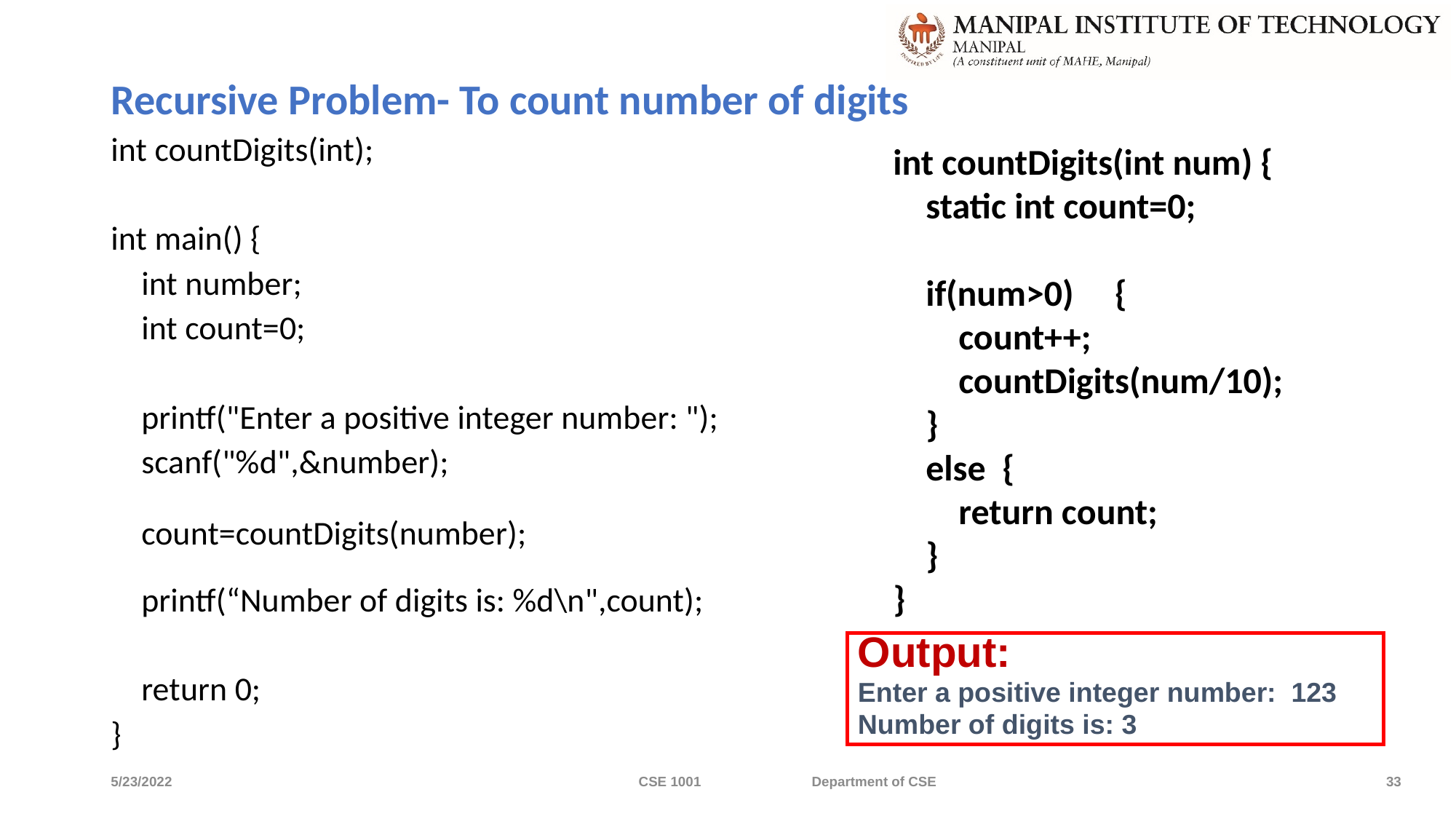

# Recursive Problem- To count number of digits
int countDigits(int);

int main() {
    int number;
    int count=0;

    printf("Enter a positive integer number: ");
    scanf("%d",&number);

    count=countDigits(number);

    printf(“Number of digits is: %d\n",count);

    return 0;
}
int countDigits(int num) {
    static int count=0;

    if(num>0)     {
        count++;
        countDigits(num/10);
    }
    else  {
        return count;
    }
}
Output:
Enter a positive integer number:  123
Number of digits is: 3
5/23/2022
CSE 1001                             Department of CSE
33